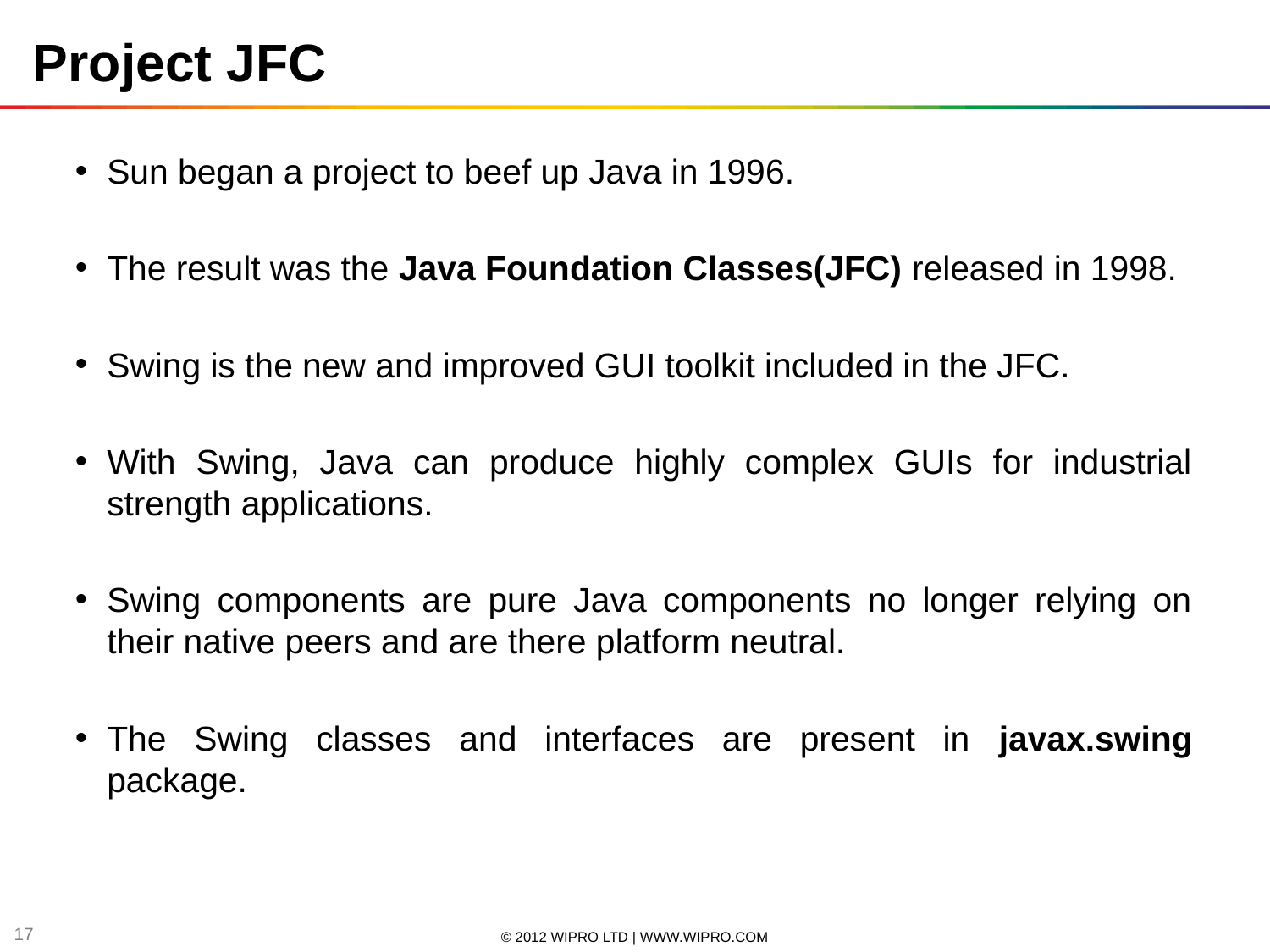

Project JFC
Sun began a project to beef up Java in 1996.

The result was the Java Foundation Classes(JFC) released in 1998.

Swing is the new and improved GUI toolkit included in the JFC.

With Swing, Java can produce highly complex GUIs for industrial strength applications.

Swing components are pure Java components no longer relying on their native peers and are there platform neutral.

The Swing classes and interfaces are present in javax.swing package.